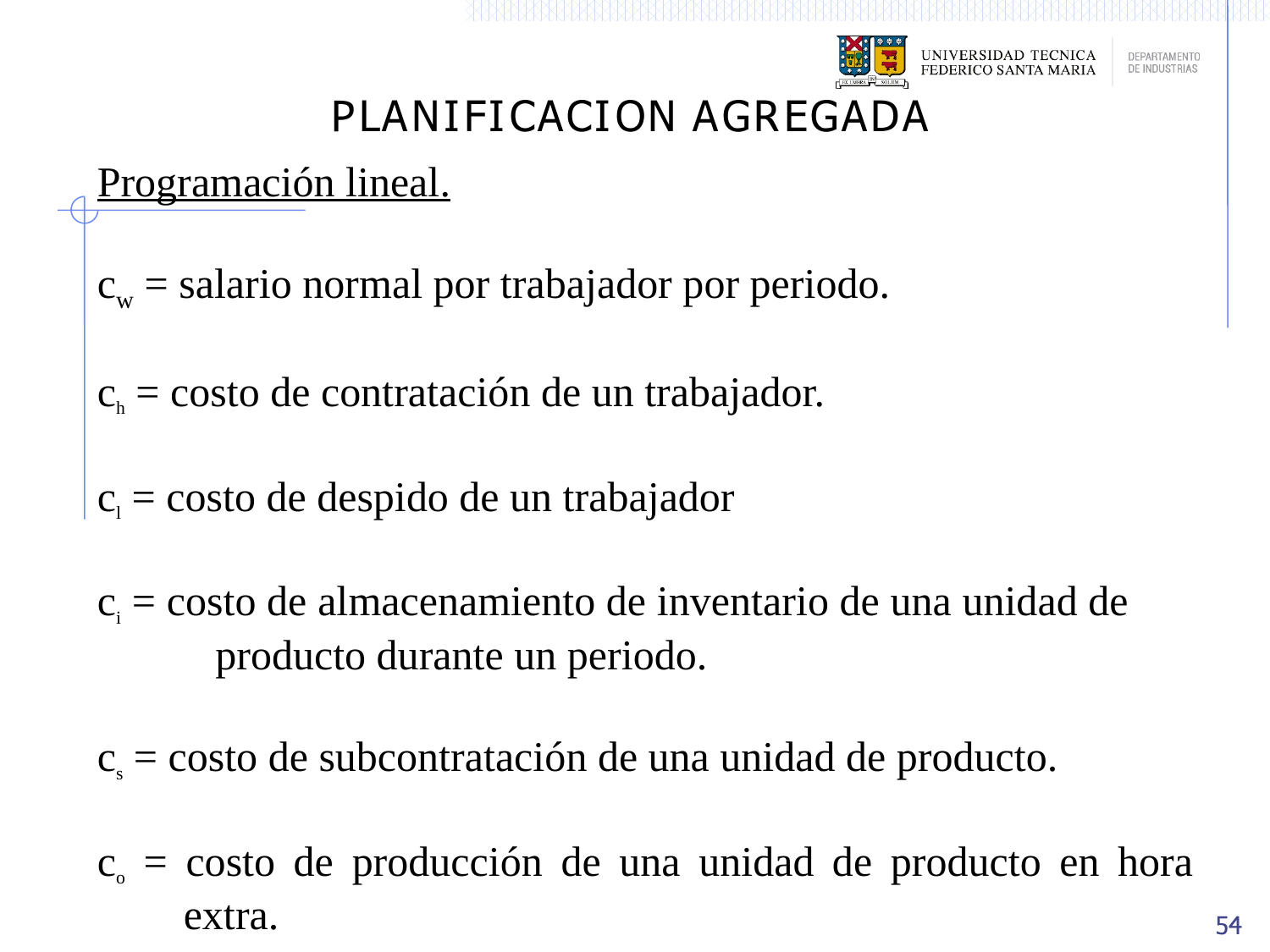

PLANIFICACION AGREGADA
Programación lineal.

cw = salario normal por trabajador por periodo.

ch = costo de contratación de un trabajador.

cl = costo de despido de un trabajador

ci = costo de almacenamiento de inventario de una unidad de          producto durante un periodo.

cs = costo de subcontratación de una unidad de producto.

co = costo de producción de una unidad de producto en hora extra.
54